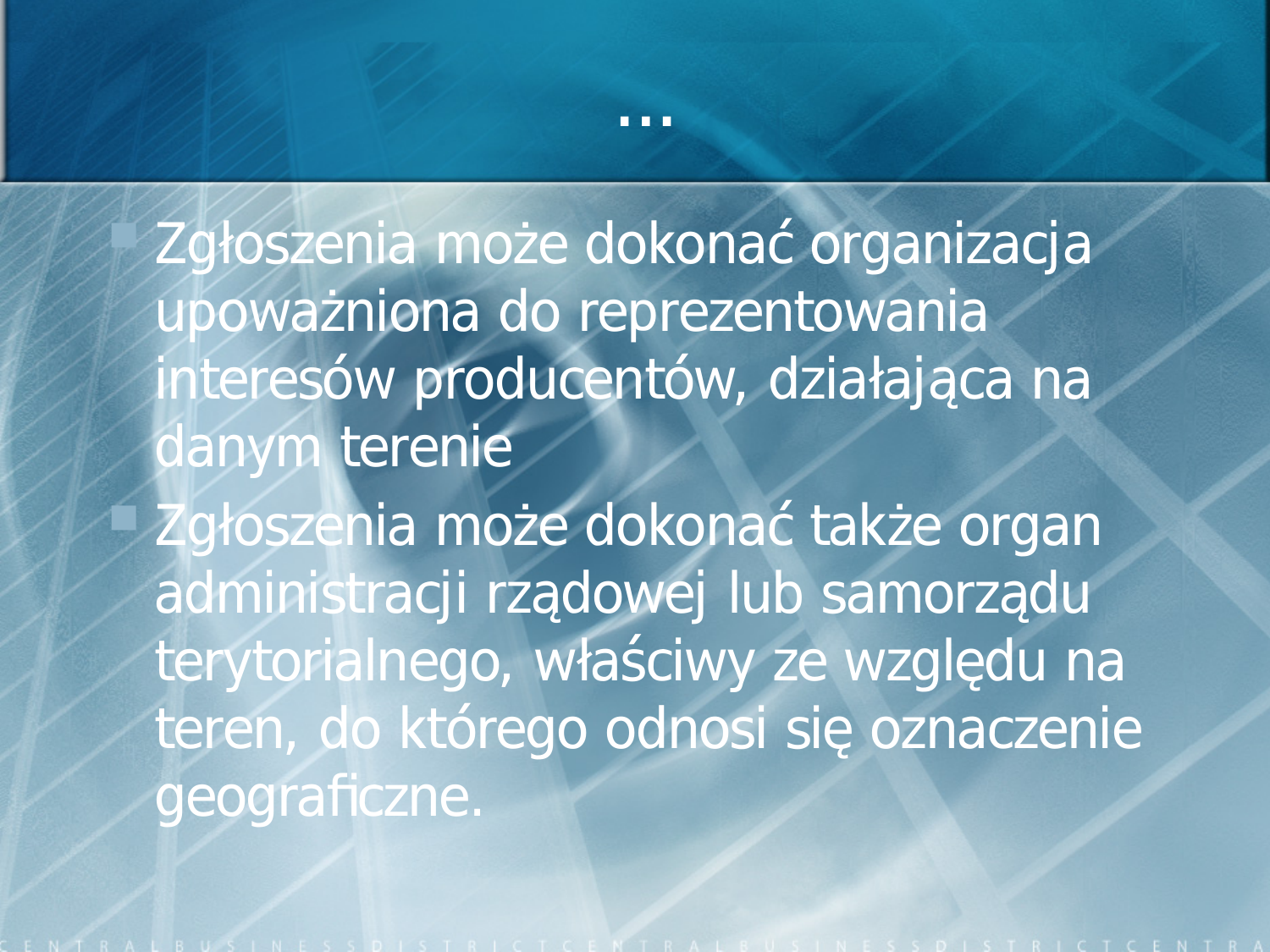

# …
Zgłoszenia może dokonać organizacja upoważniona do reprezentowania interesów producentów, działająca na danym terenie
Zgłoszenia może dokonać także organ administracji rządowej lub samorządu terytorialnego, właściwy ze względu na teren, do którego odnosi się oznaczenie geograficzne.